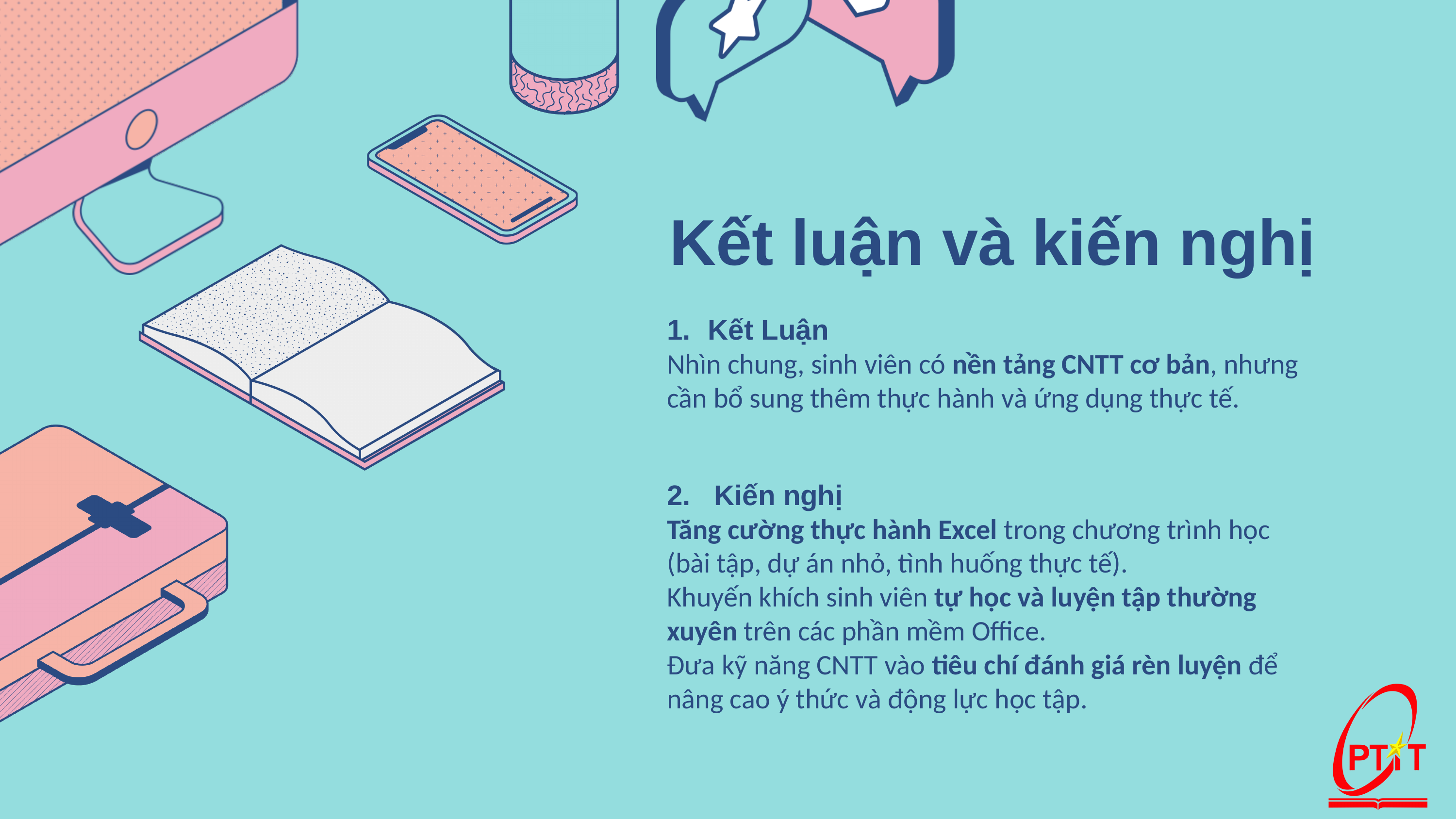

Kết luận và kiến nghị

Kết Luận
Nhìn chung, sinh viên có nền tảng CNTT cơ bản, nhưng cần bổ sung thêm thực hành và ứng dụng thực tế.

2.   Kiến nghị
Tăng cường thực hành Excel trong chương trình học (bài tập, dự án nhỏ, tình huống thực tế).
Khuyến khích sinh viên tự học và luyện tập thường xuyên trên các phần mềm Office.
Đưa kỹ năng CNTT vào tiêu chí đánh giá rèn luyện để nâng cao ý thức và động lực học tập.